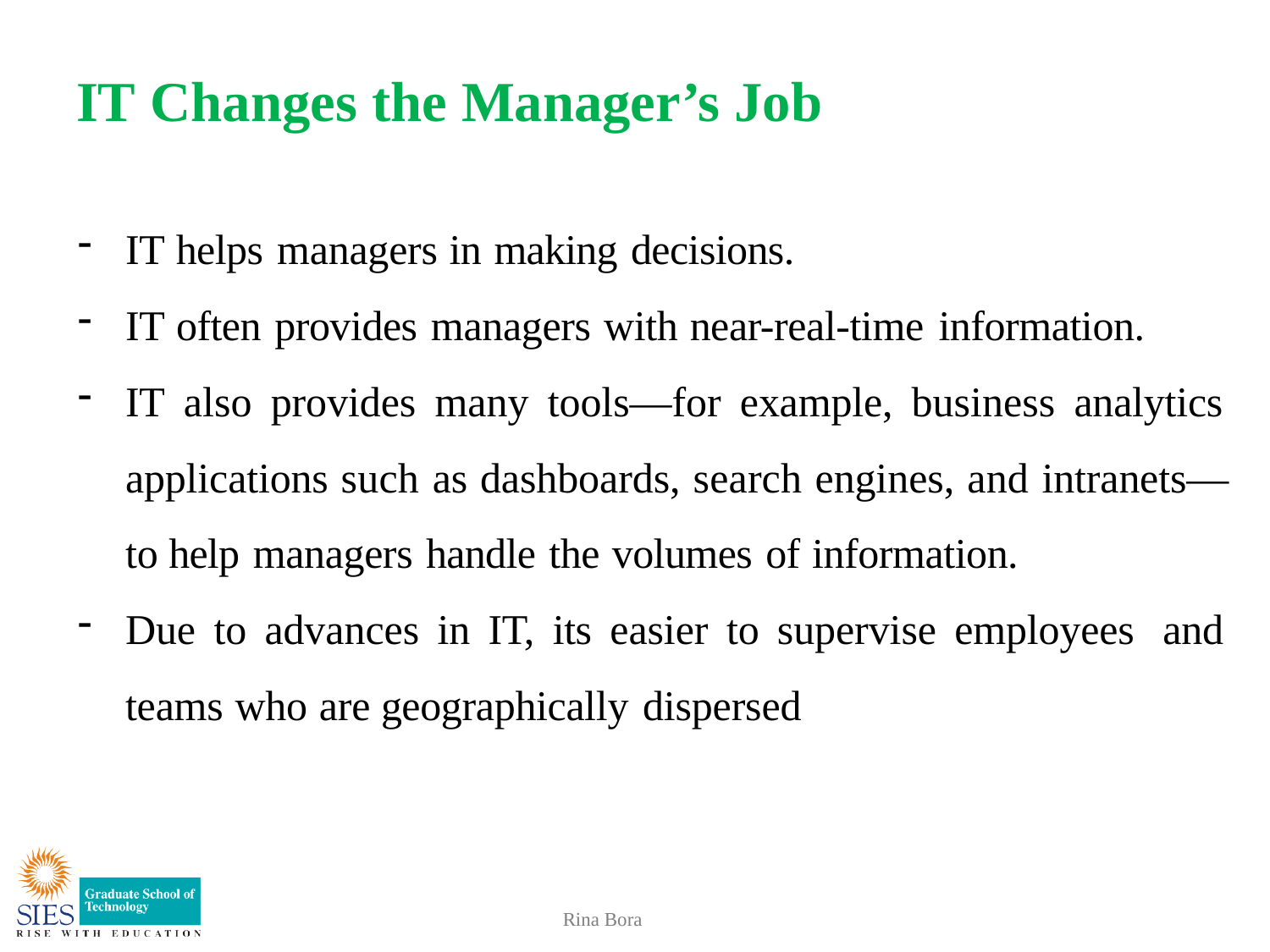

# IT Changes the Manager’s Job
IT helps managers in making decisions.
IT often provides managers with near-real-time information.
IT also provides many tools—for example, business analytics  applications such as dashboards, search engines, and intranets—  to help managers handle the volumes of information.
Due to advances in IT, its easier to supervise employees and  teams who are geographically dispersed